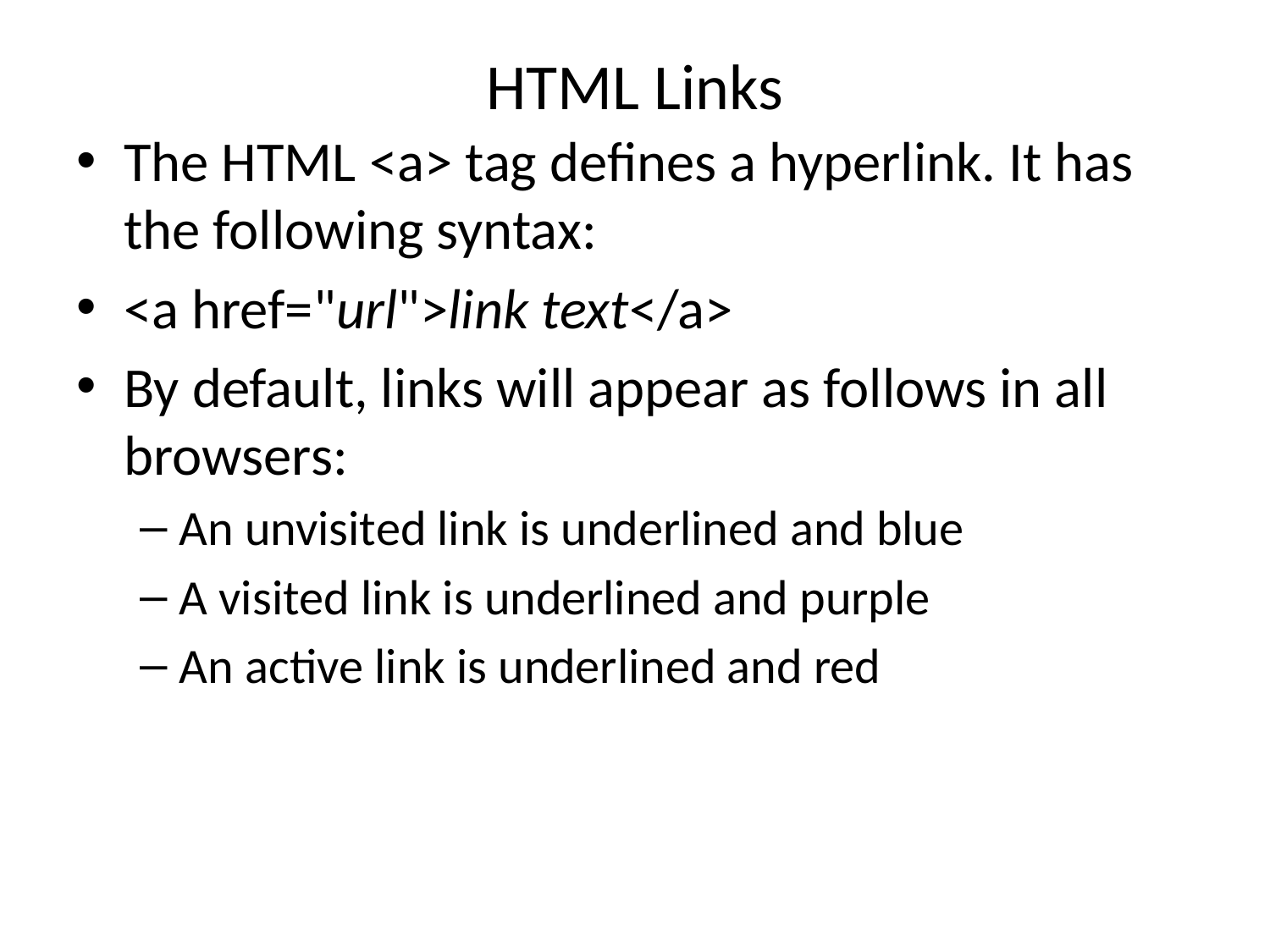

# HTML Links
The HTML <a> tag defines a hyperlink. It has the following syntax:
<a href="url">link text</a>
By default, links will appear as follows in all browsers:
An unvisited link is underlined and blue
A visited link is underlined and purple
An active link is underlined and red